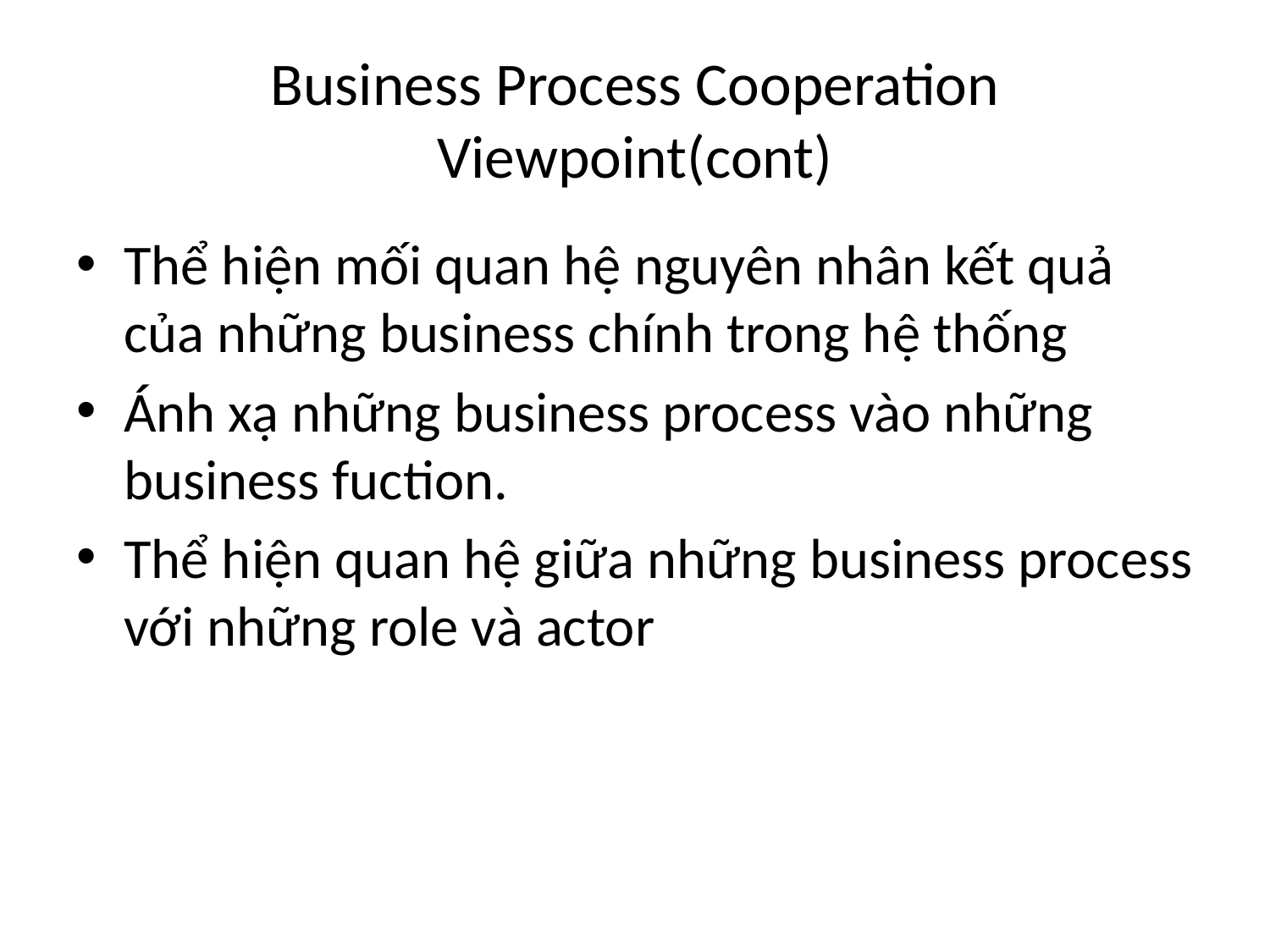

# Business Process Cooperation Viewpoint(cont)
Thể hiện mối quan hệ nguyên nhân kết quả của những business chính trong hệ thống
Ánh xạ những business process vào những business fuction.
Thể hiện quan hệ giữa những business process với những role và actor